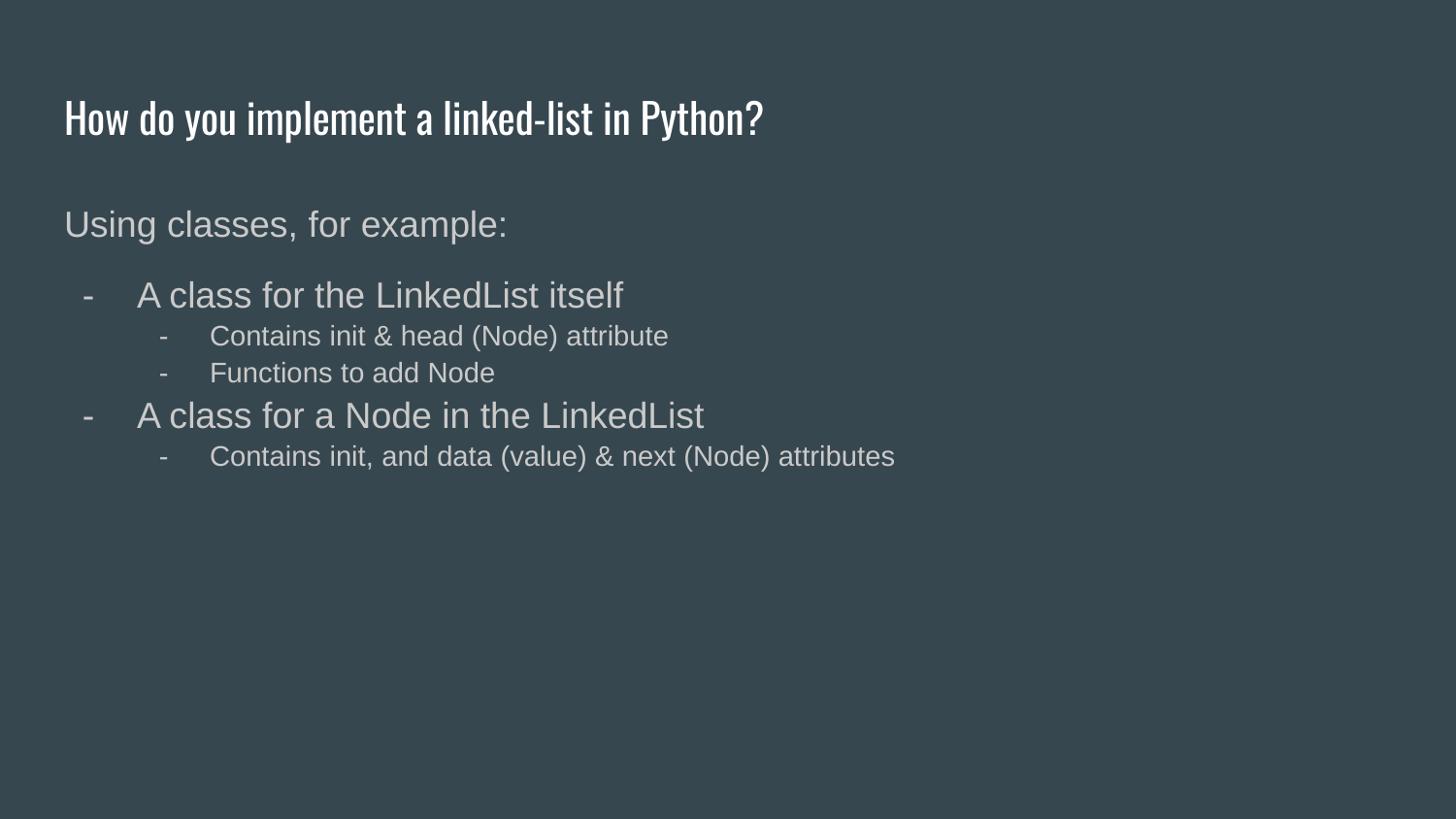

# How do you implement a linked-list in Python?
Using classes, for example:
A class for the LinkedList itself
Contains init & head (Node) attribute
Functions to add Node
A class for a Node in the LinkedList
Contains init, and data (value) & next (Node) attributes